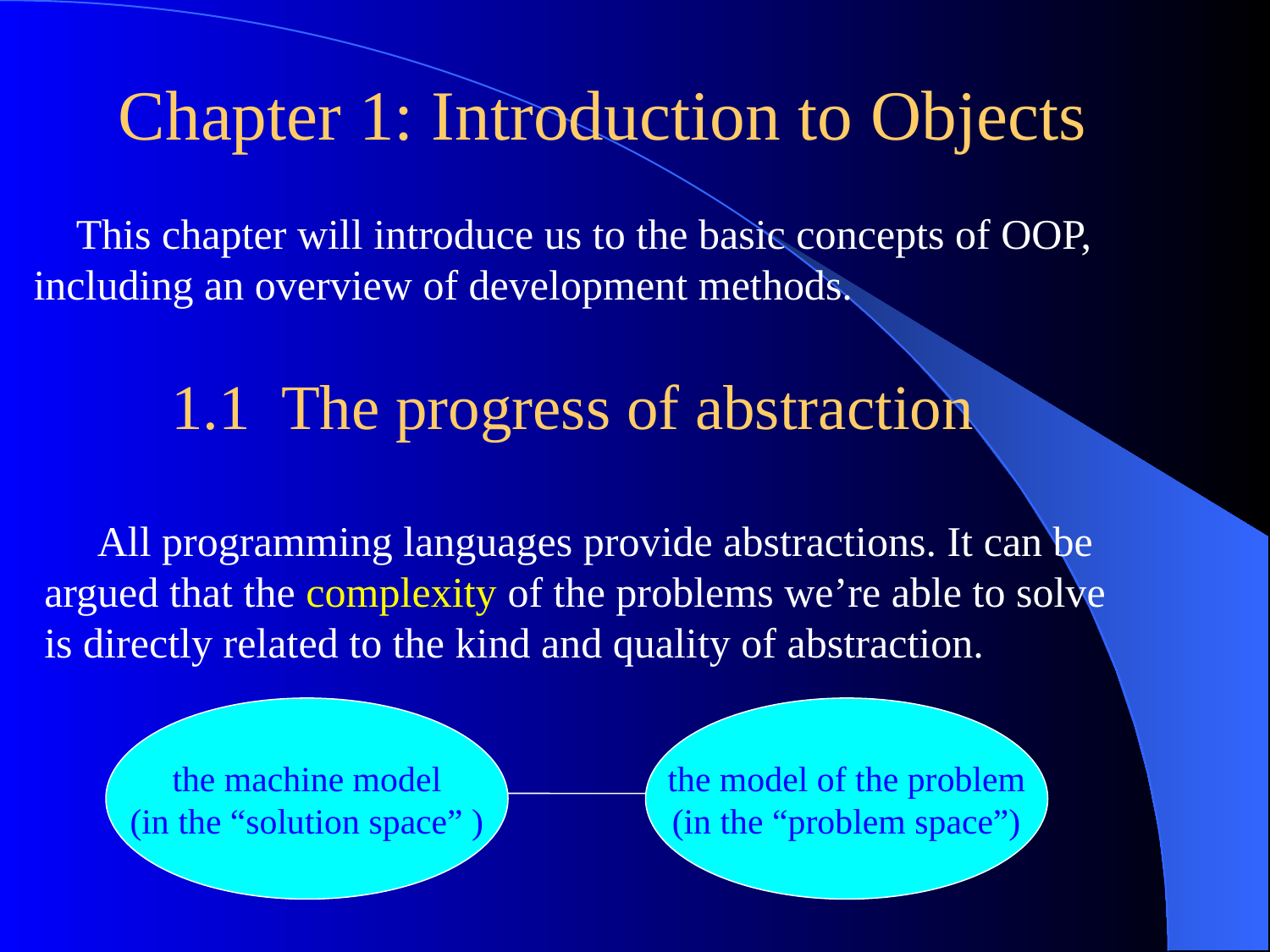

Chapter 1: Introduction to Objects
    This chapter will introduce us to the basic concepts of OOP, including an overview of development methods.
1.1  The progress of abstraction
     All programming languages provide abstractions. It can be argued that the complexity of the problems we’re able to solve is directly related to the kind and quality of abstraction.

the machine model
(in the “solution space” )
the model of the problem
(in the “problem space”)